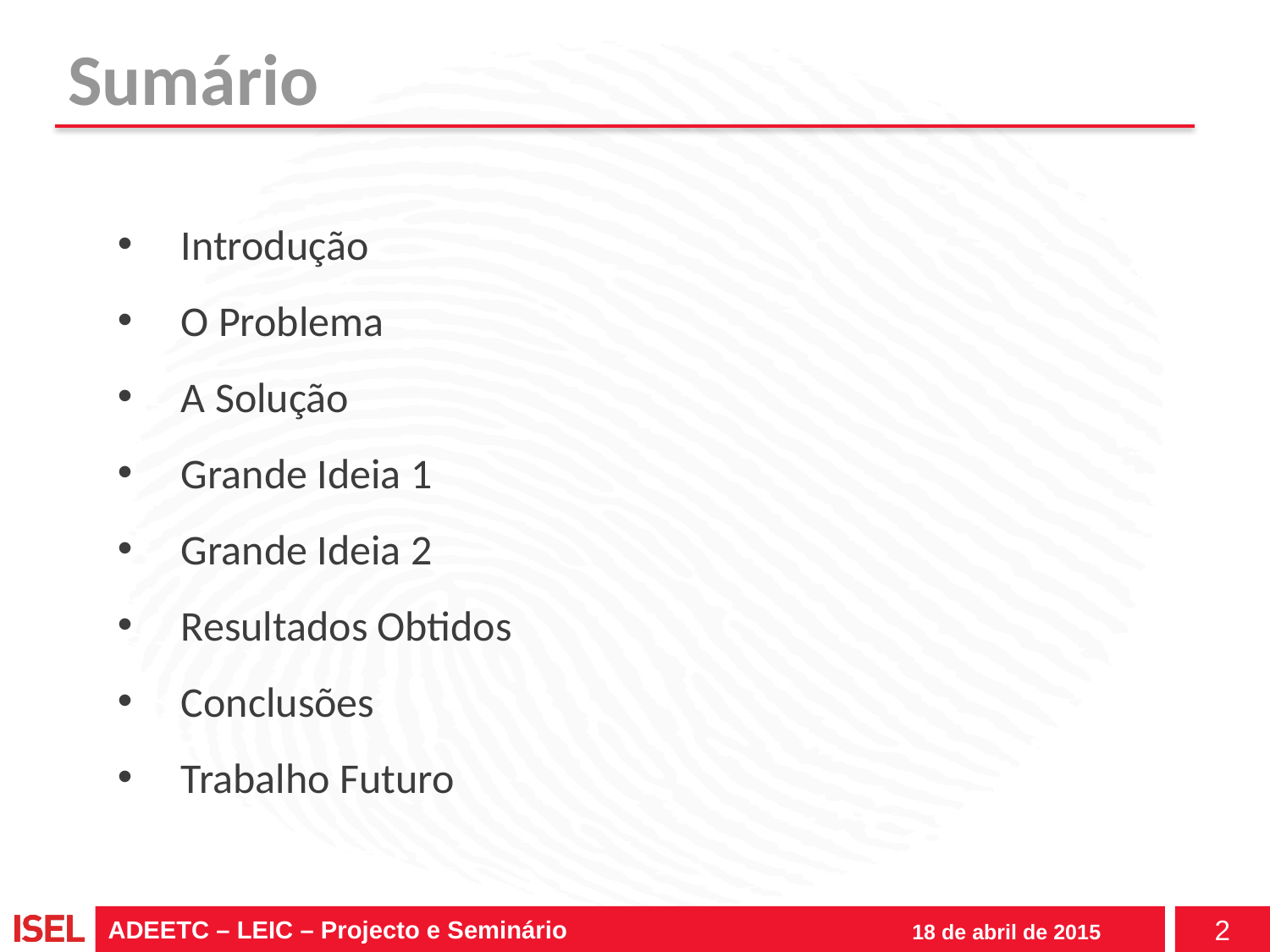

# Sumário
Introdução
O Problema
A Solução
Grande Ideia 1
Grande Ideia 2
Resultados Obtidos
Conclusões
Trabalho Futuro
ADEETC – LEIC – Projecto e Seminário
2
18 de abril de 2015